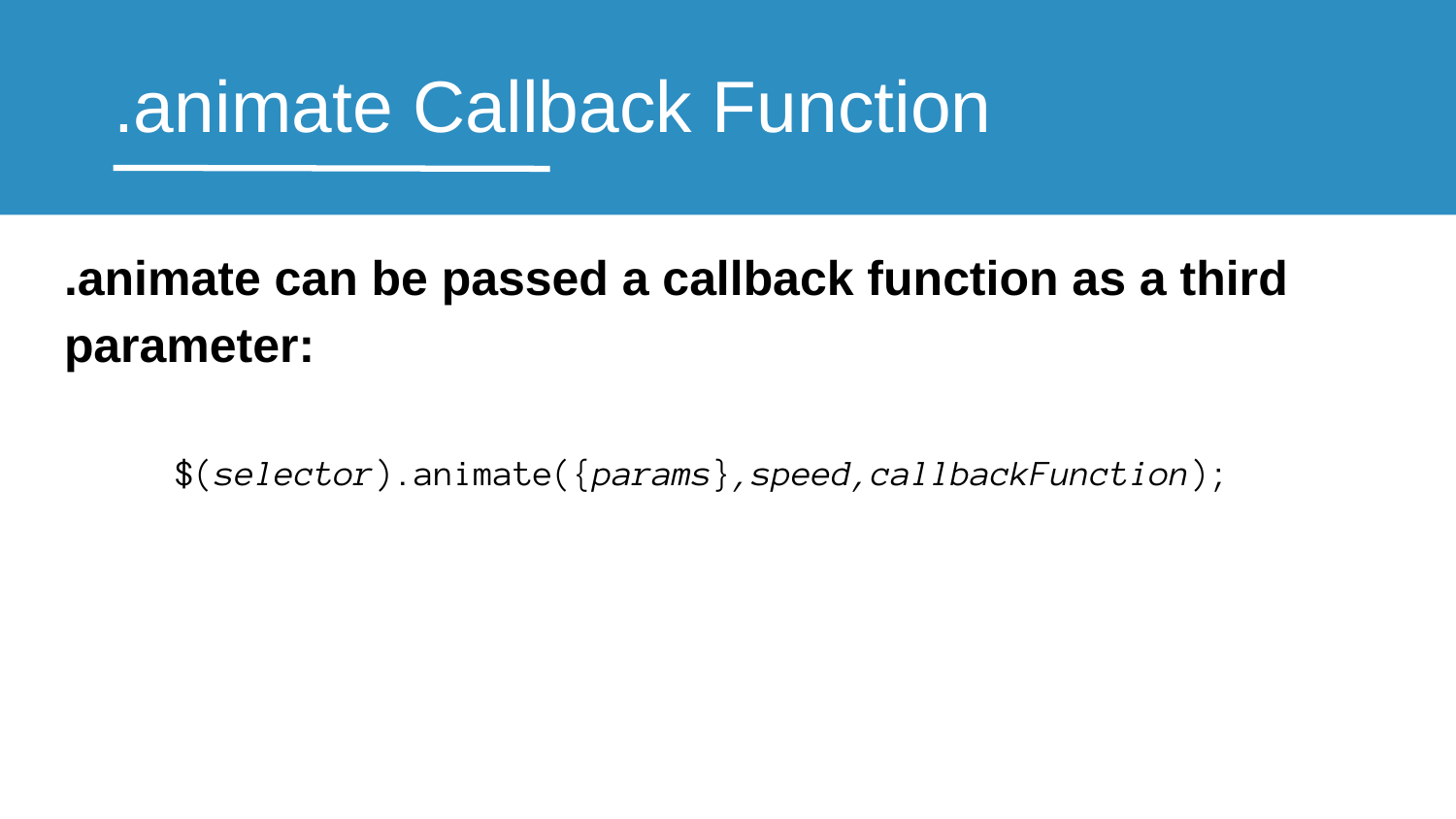

# .animate Callback Function
.animate can be passed a callback function as a third parameter:
$(selector).animate({params},speed,callbackFunction);